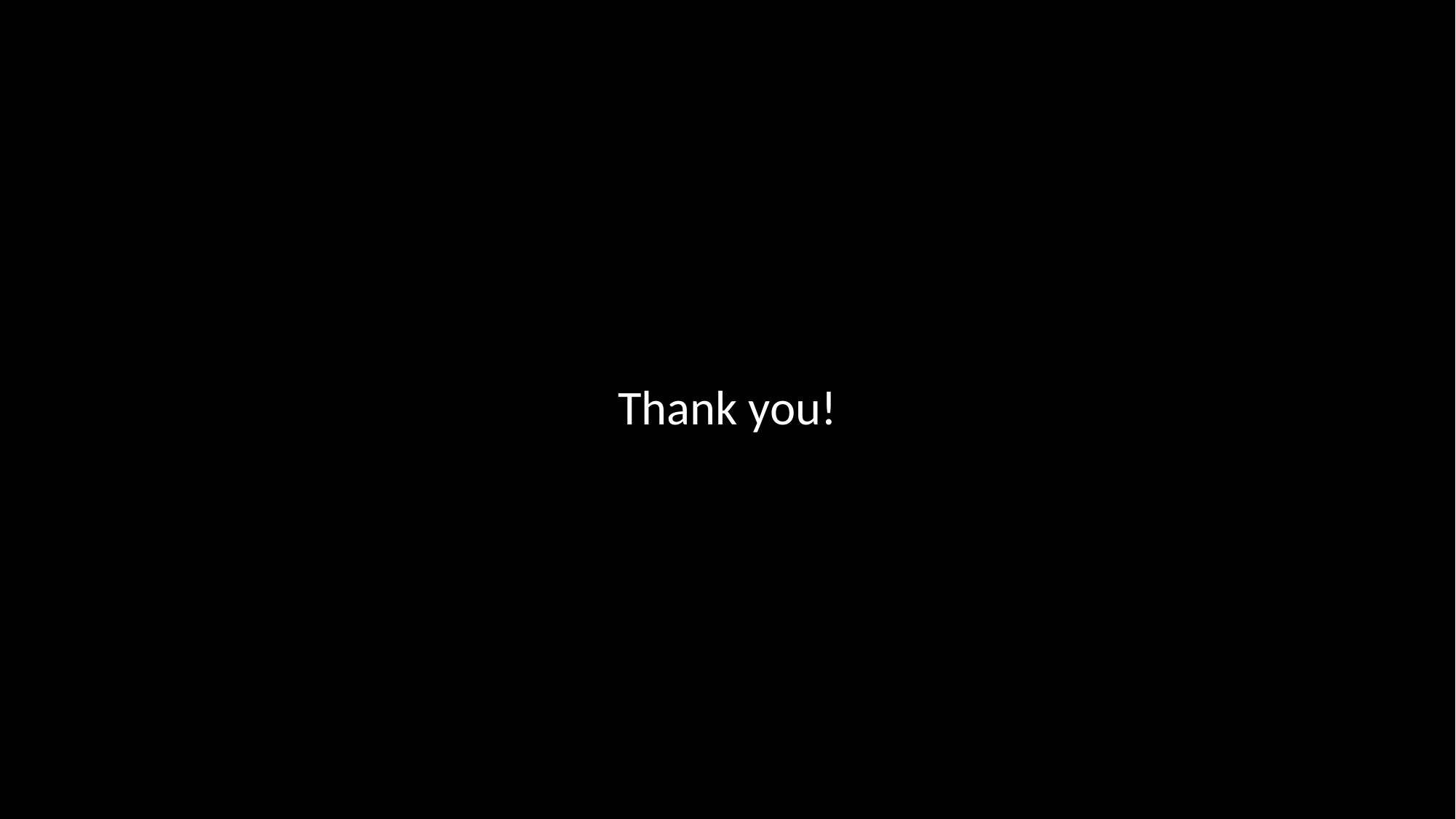

Thank you!
Thank you for your time!